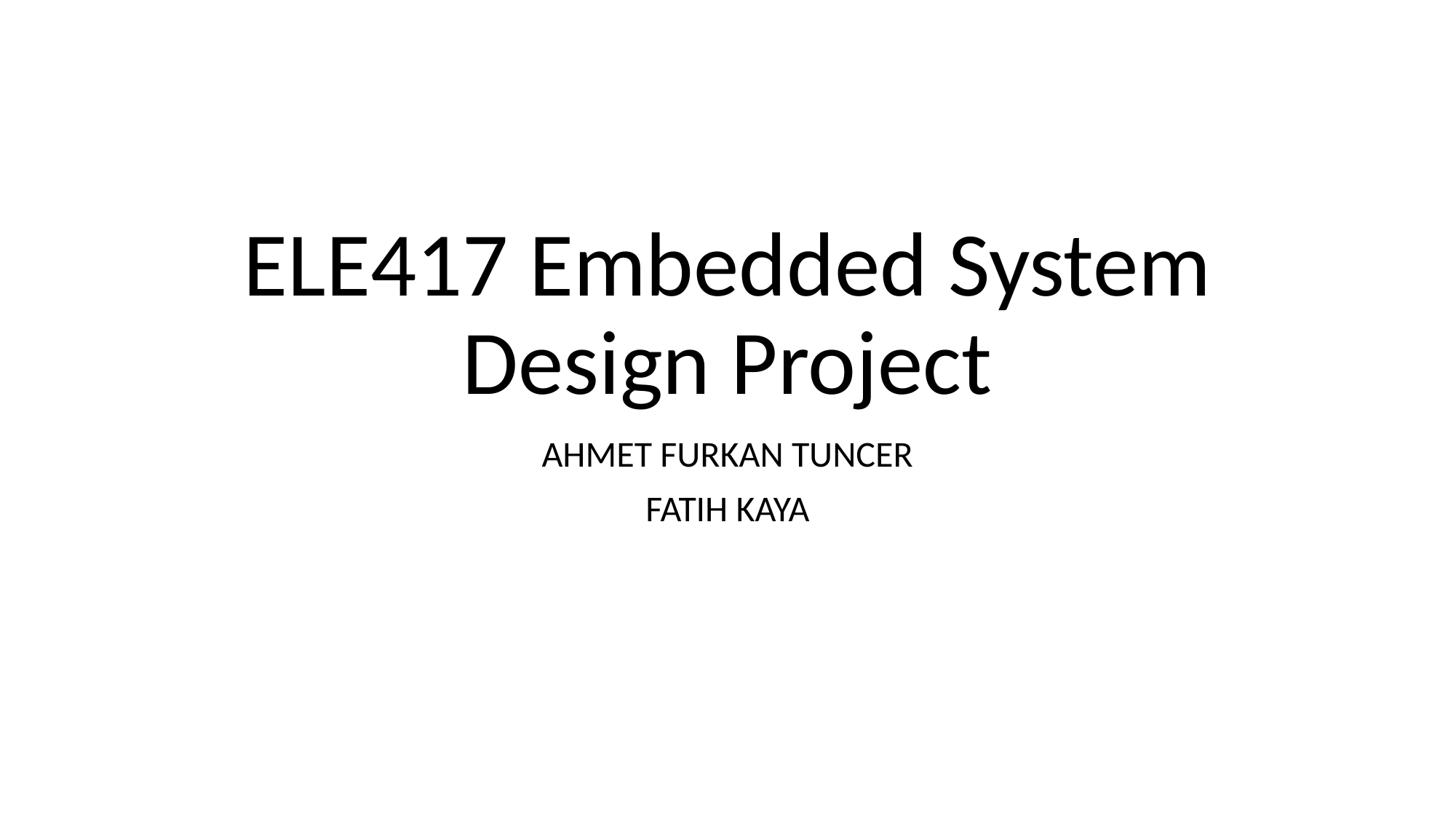

# ELE417 Embedded System Design Project
AHMET FURKAN TUNCER
FATIH KAYA